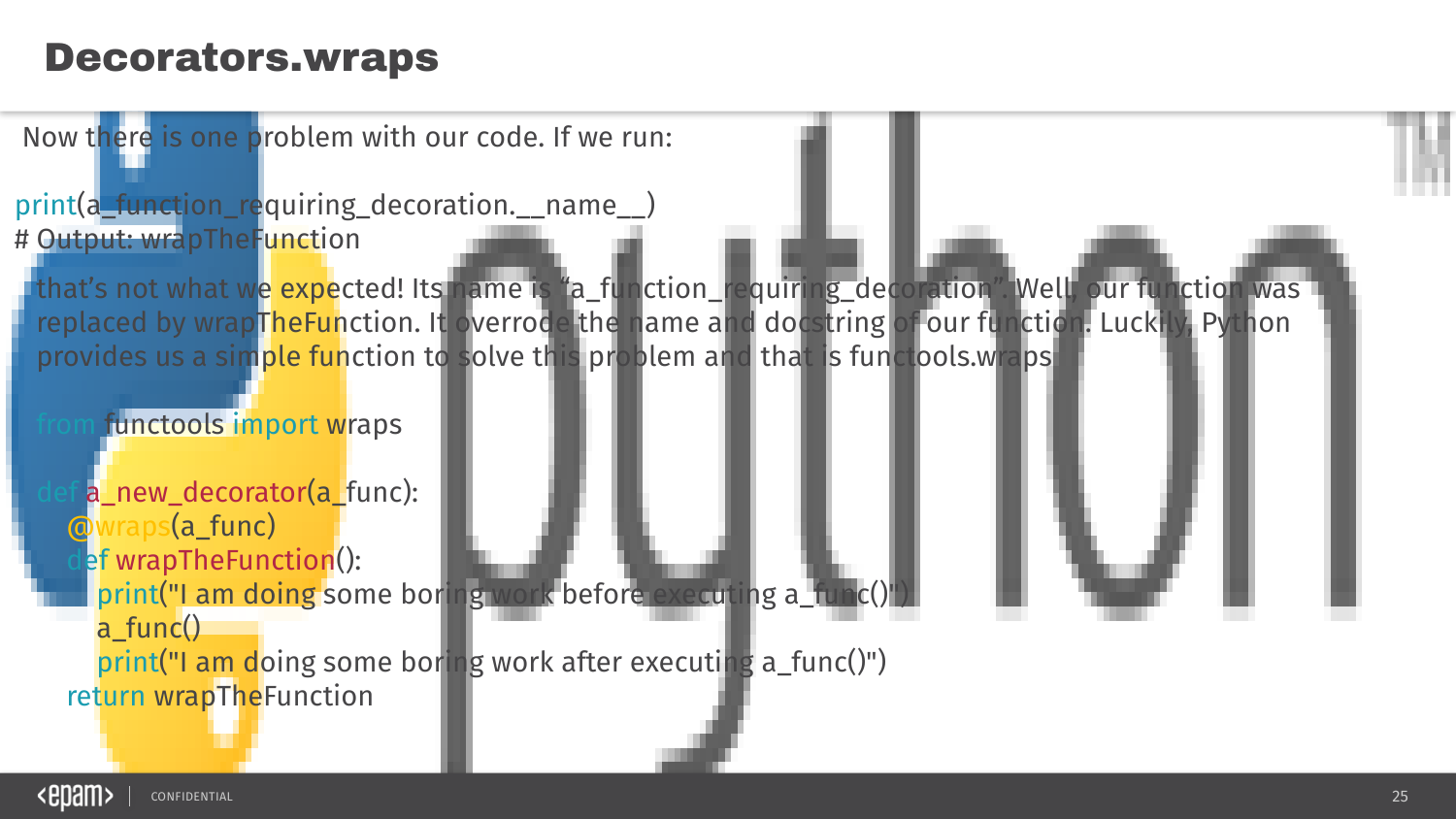

Decorators.wraps
 Now there is one problem with our code. If we run:

print(a_function_requiring_decoration.__name__)
# Output: wrapTheFunction

that’s not what we expected! Its name is “a_function_requiring_decoration”. Well, our function was replaced by wrapTheFunction. It overrode the name and docstring of our function. Luckily, Python provides us a simple function to solve this problem and that is functools.wraps

from functools import wraps

def a_new_decorator(a_func):
    @wraps(a_func)
    def wrapTheFunction():
        print("I am doing some boring work before executing a_func()")
        a_func()
        print("I am doing some boring work after executing a_func()")
    return wrapTheFunction